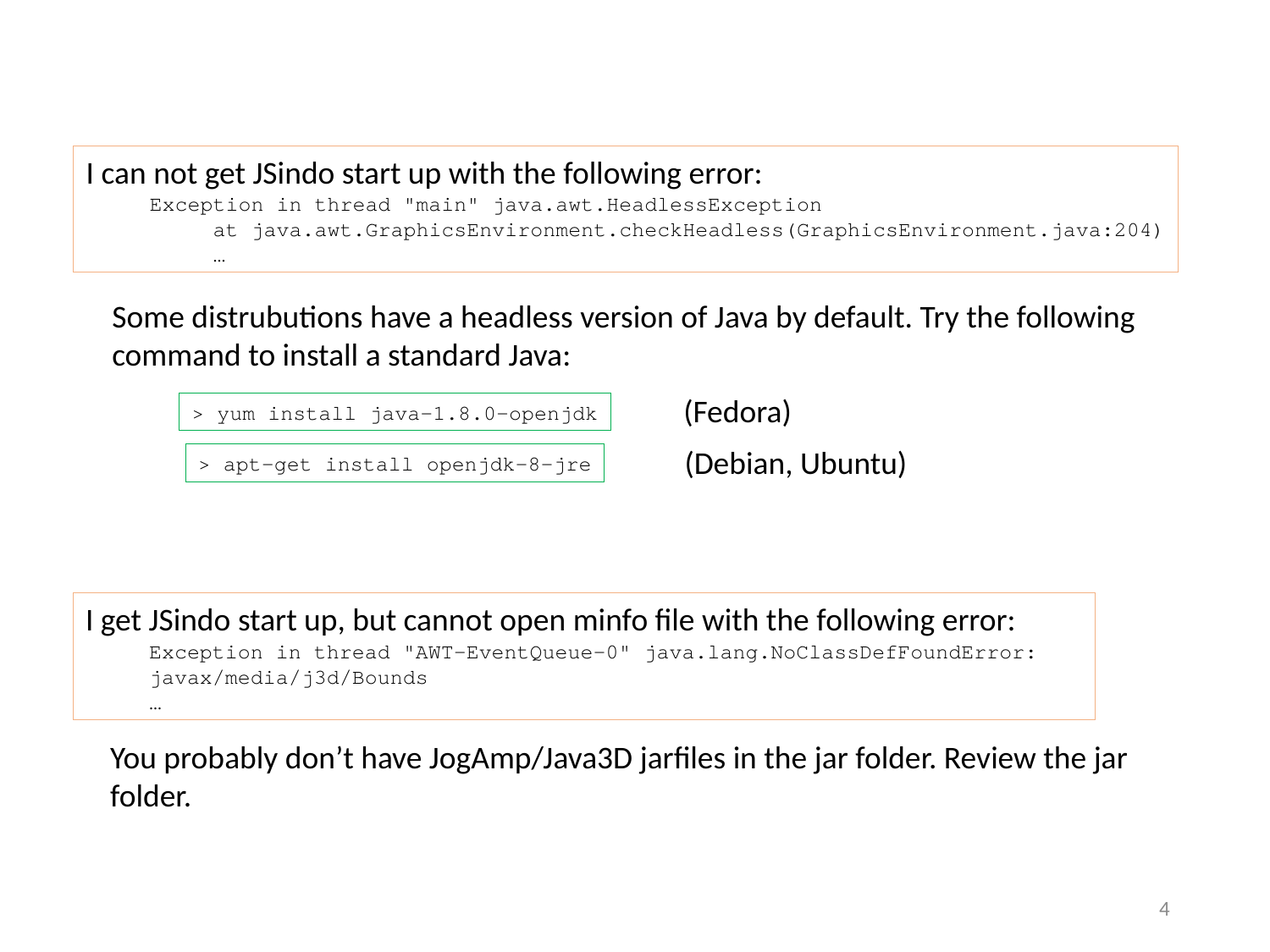

I can not get JSindo start up with the following error:
Exception in thread "main" java.awt.HeadlessException
at java.awt.GraphicsEnvironment.checkHeadless(GraphicsEnvironment.java:204)
…
Some distrubutions have a headless version of Java by default. Try the following command to install a standard Java:
(Fedora)
> yum install java-1.8.0-openjdk
(Debian, Ubuntu)
> apt-get install openjdk-8-jre
I get JSindo start up, but cannot open minfo file with the following error:
Exception in thread "AWT-EventQueue-0" java.lang.NoClassDefFoundError: javax/media/j3d/Bounds
…
You probably don’t have JogAmp/Java3D jarfiles in the jar folder. Review the jar folder.
4